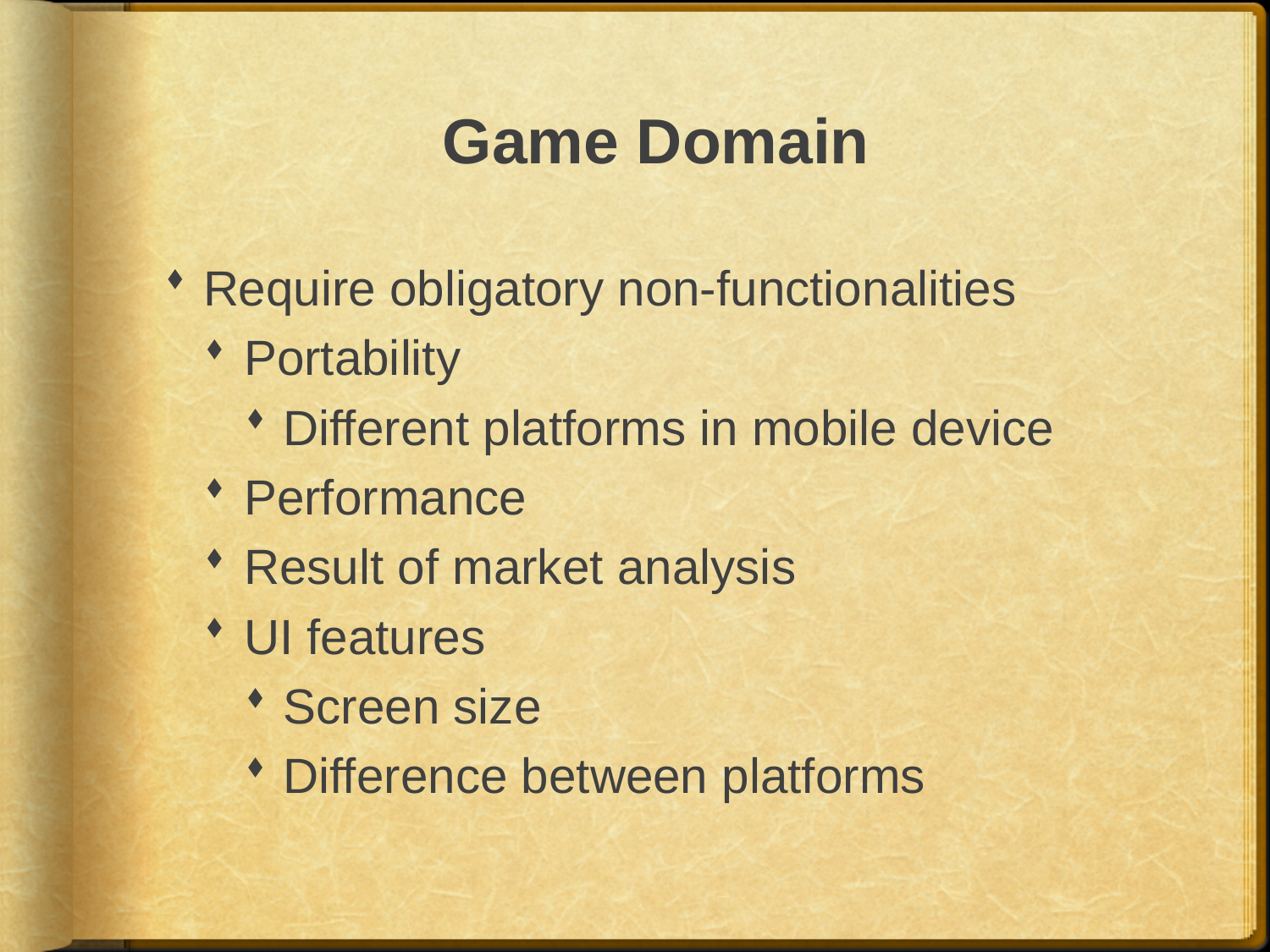

# Game Domain
Require obligatory non-functionalities
Portability
Different platforms in mobile device
Performance
Result of market analysis
UI features
Screen size
Difference between platforms